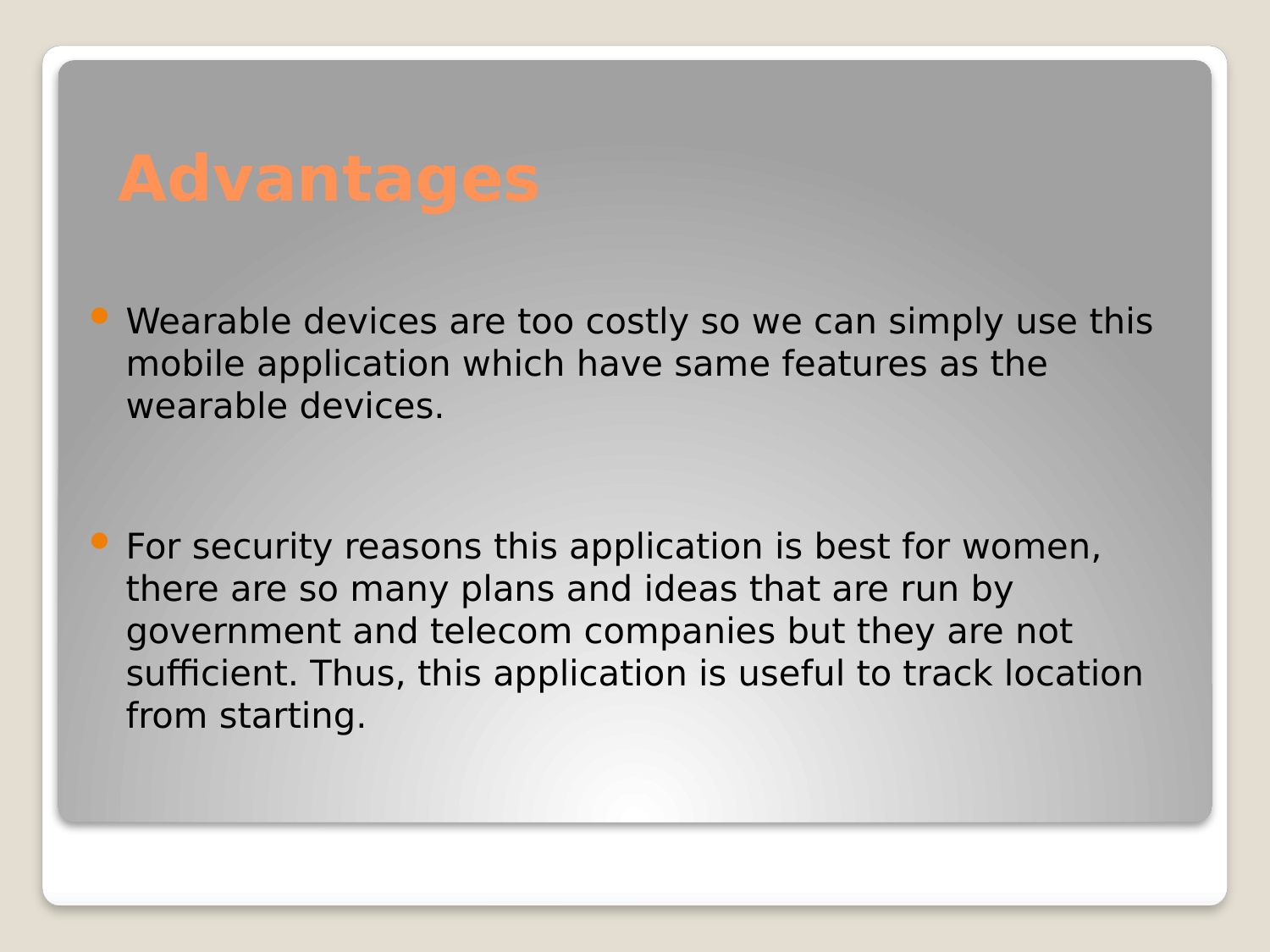

# Advantages
Wearable devices are too costly so we can simply use this mobile application which have same features as the wearable devices.

For security reasons this application is best for women, there are so many plans and ideas that are run by government and telecom companies but they are not sufficient. Thus, this application is useful to track location from starting.